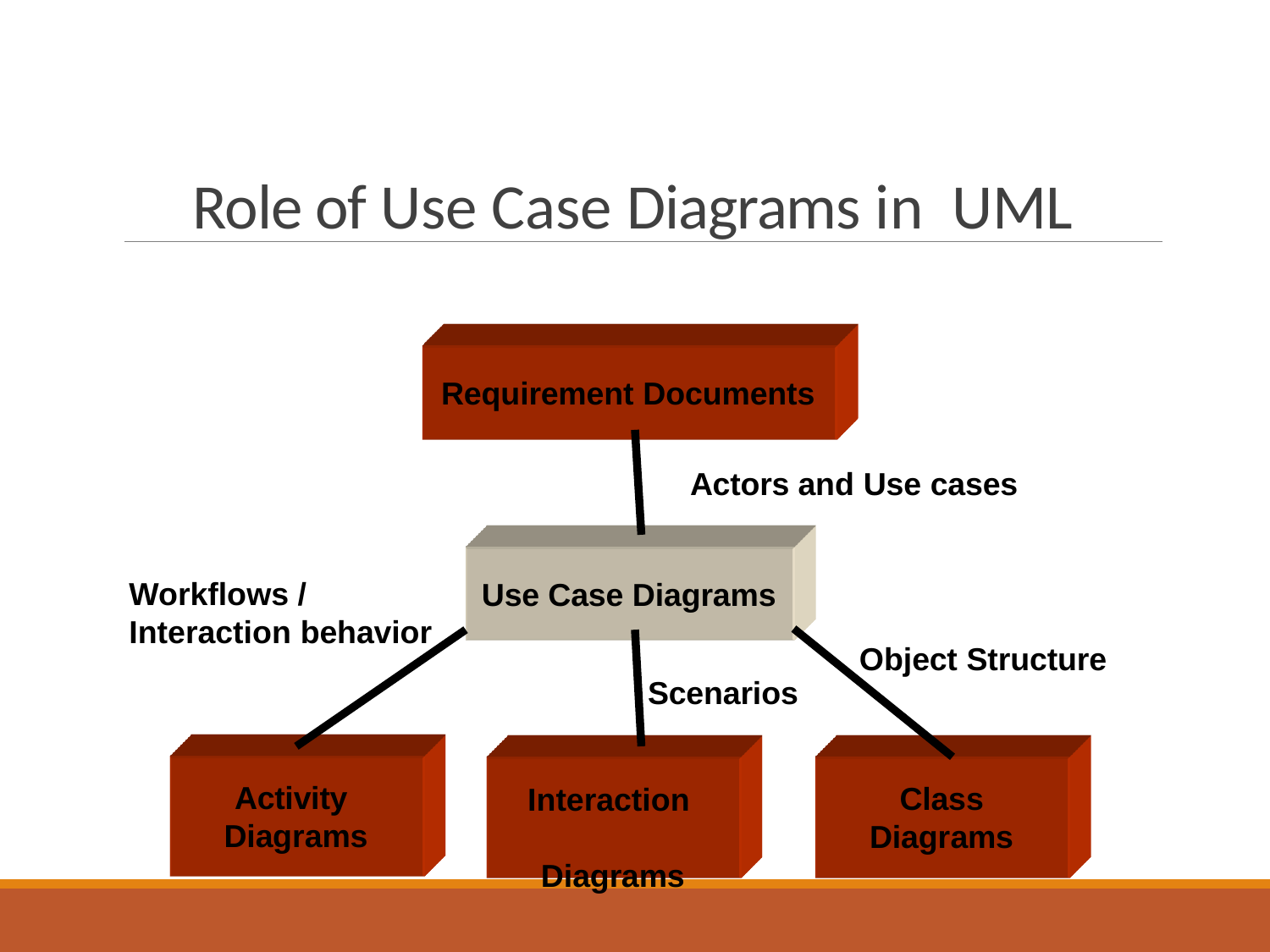

# Role of Use Case Diagrams in  UML

Requirement Documents

Actors and Use cases

Workflows /  Interaction behavior
Use Case Diagrams
Object Structure
Scenarios

Activity
Diagrams
Class  Diagrams
Interaction  Diagrams